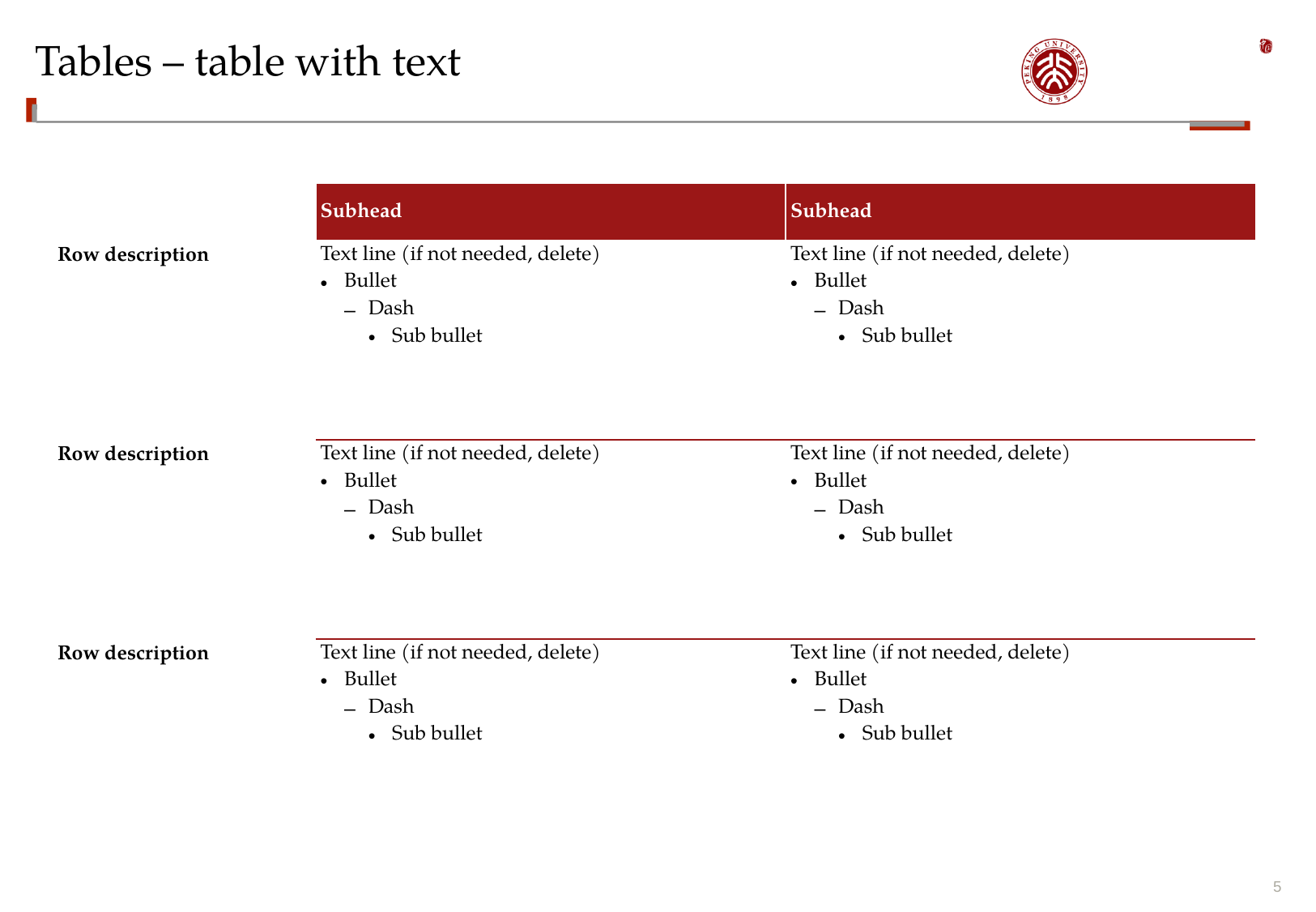

# Tables – table with text
|  | Subhead | Subhead |
| --- | --- | --- |
| Row description | Text line (if not needed, delete) Bullet Dash Sub bullet | Text line (if not needed, delete) Bullet Dash Sub bullet |
| Row description | Text line (if not needed, delete) Bullet Dash Sub bullet | Text line (if not needed, delete) Bullet Dash Sub bullet |
| Row description | Text line (if not needed, delete) Bullet Dash Sub bullet | Text line (if not needed, delete) Bullet Dash Sub bullet |